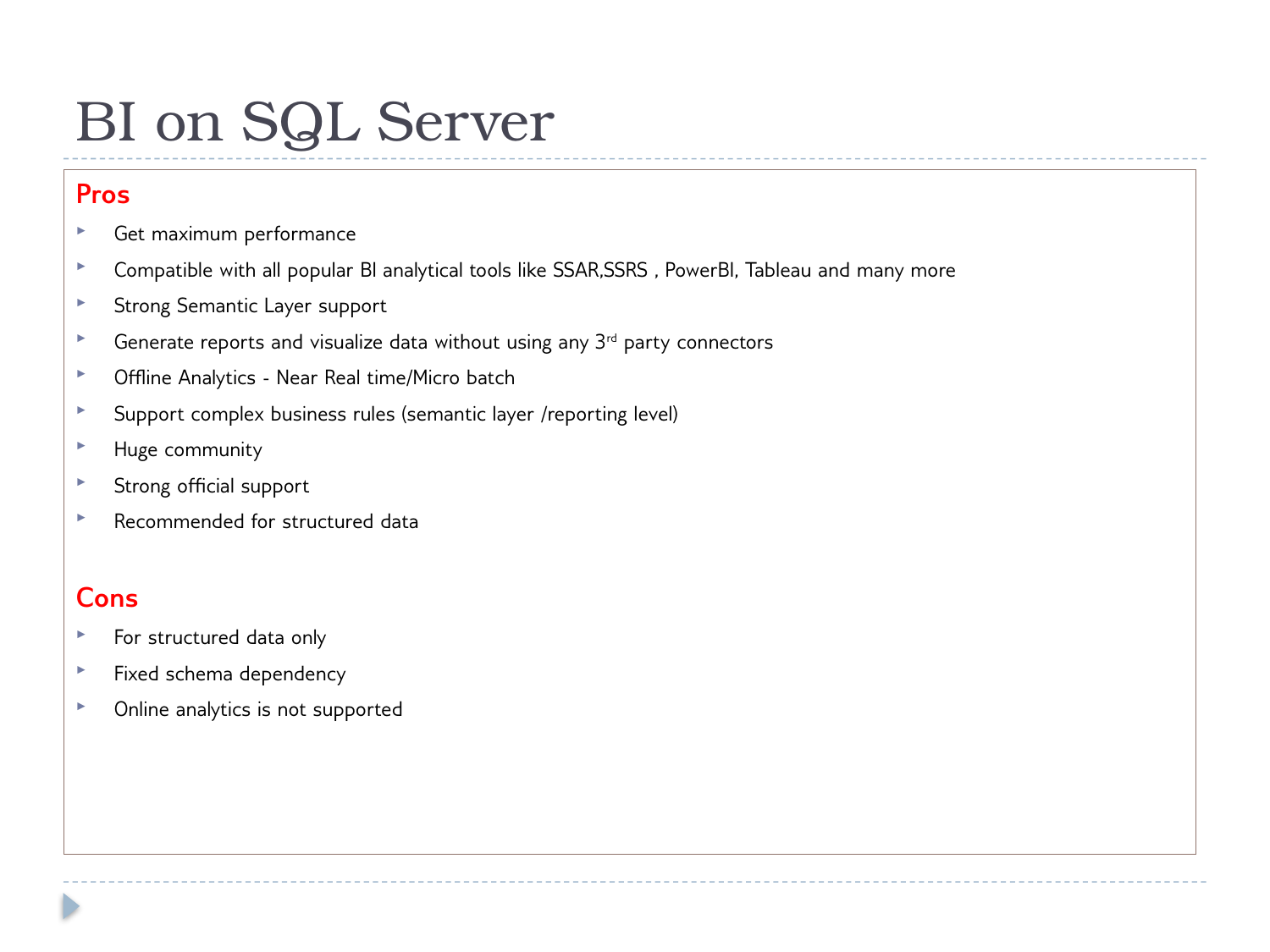

# BI on SQL Server
Pros
Get maximum performance
Compatible with all popular BI analytical tools like SSAR,SSRS , PowerBI, Tableau and many more
Strong Semantic Layer support
Generate reports and visualize data without using any 3rd party connectors
Offline Analytics - Near Real time/Micro batch
Support complex business rules (semantic layer /reporting level)
Huge community
Strong official support
Recommended for structured data

Cons
For structured data only
Fixed schema dependency
Online analytics is not supported